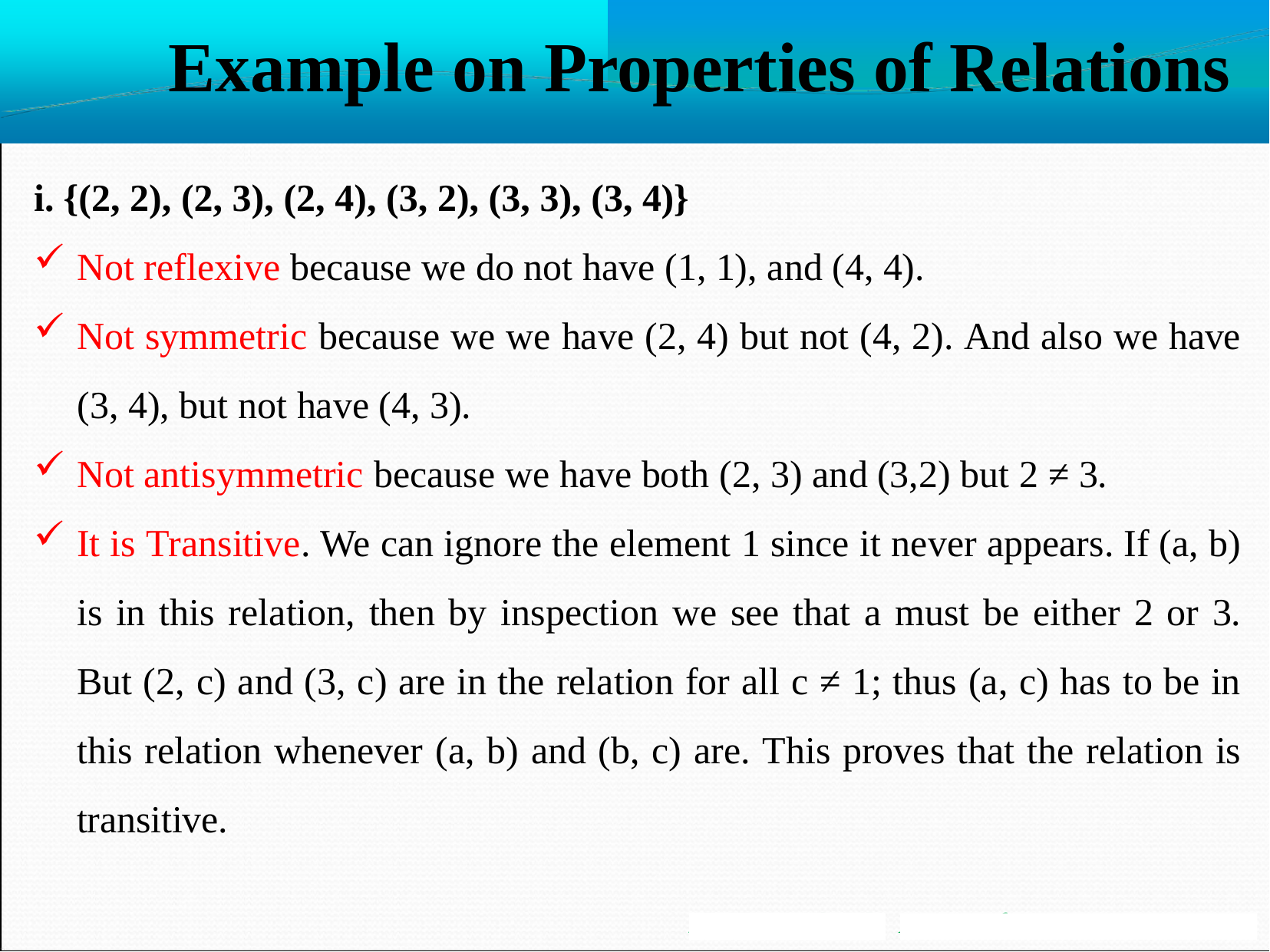

# Example on Properties of Relations
{(2, 2), (2, 3), (2, 4), (3, 2), (3, 3), (3, 4)}
Not reflexive because we do not have (1, 1), and (4, 4).
Not symmetric because we we have (2, 4) but not (4, 2). And also we have (3, 4), but not have (4, 3).
Not antisymmetric because we have both (2, 3) and (3,2) but 2 ≠ 3.
It is Transitive. We can ignore the element 1 since it never appears. If (a, b) is in this relation, then by inspection we see that a must be either 2 or 3. But (2, c) and (3, c) are in the relation for all c ≠ 1; thus (a, c) has to be in this relation whenever (a, b) and (b, c) are. This proves that the relation is transitive.
Mr. S. B. Shinde
Asst Professor, MESCOE Pune